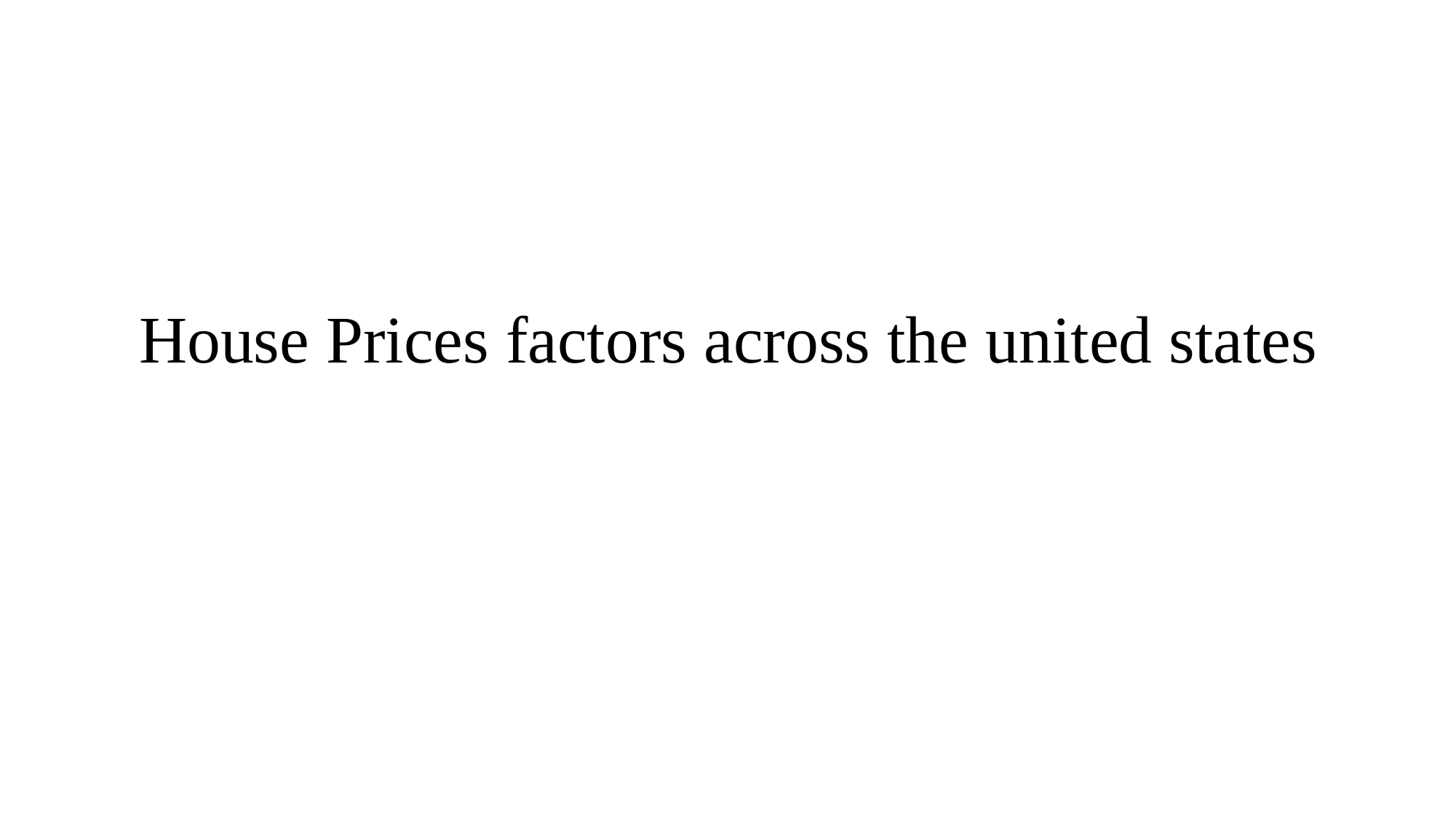

# House Prices factors across the united states